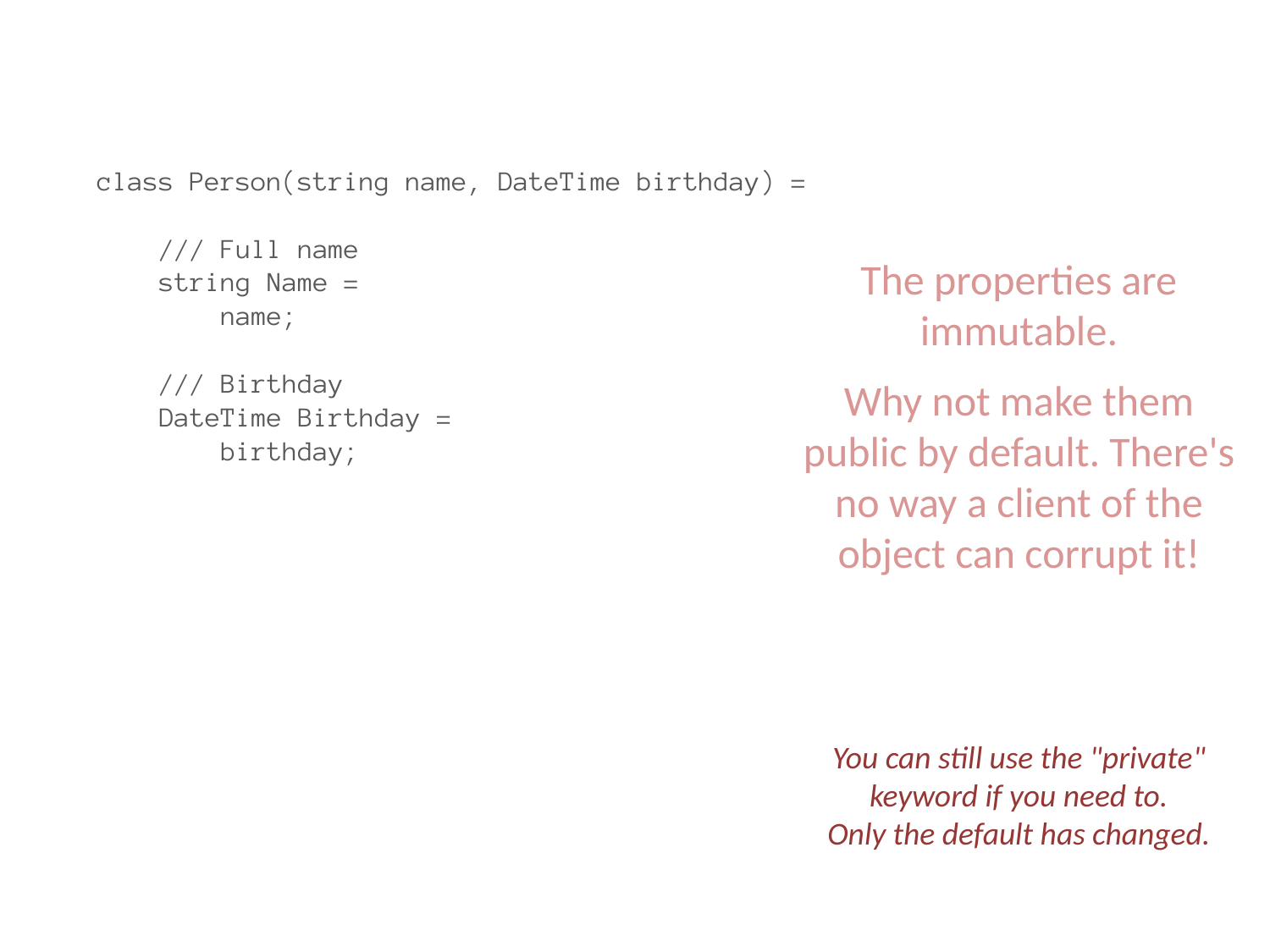

class Person(string name, DateTime birthday) =

    /// Full name
    string Name =
        name;

    /// Birthday
    DateTime Birthday =
        birthday;
The properties are immutable.
Why not make them public by default. There's no way a client of the object can corrupt it!
You can still use the "private" keyword if you need to.
Only the default has changed.